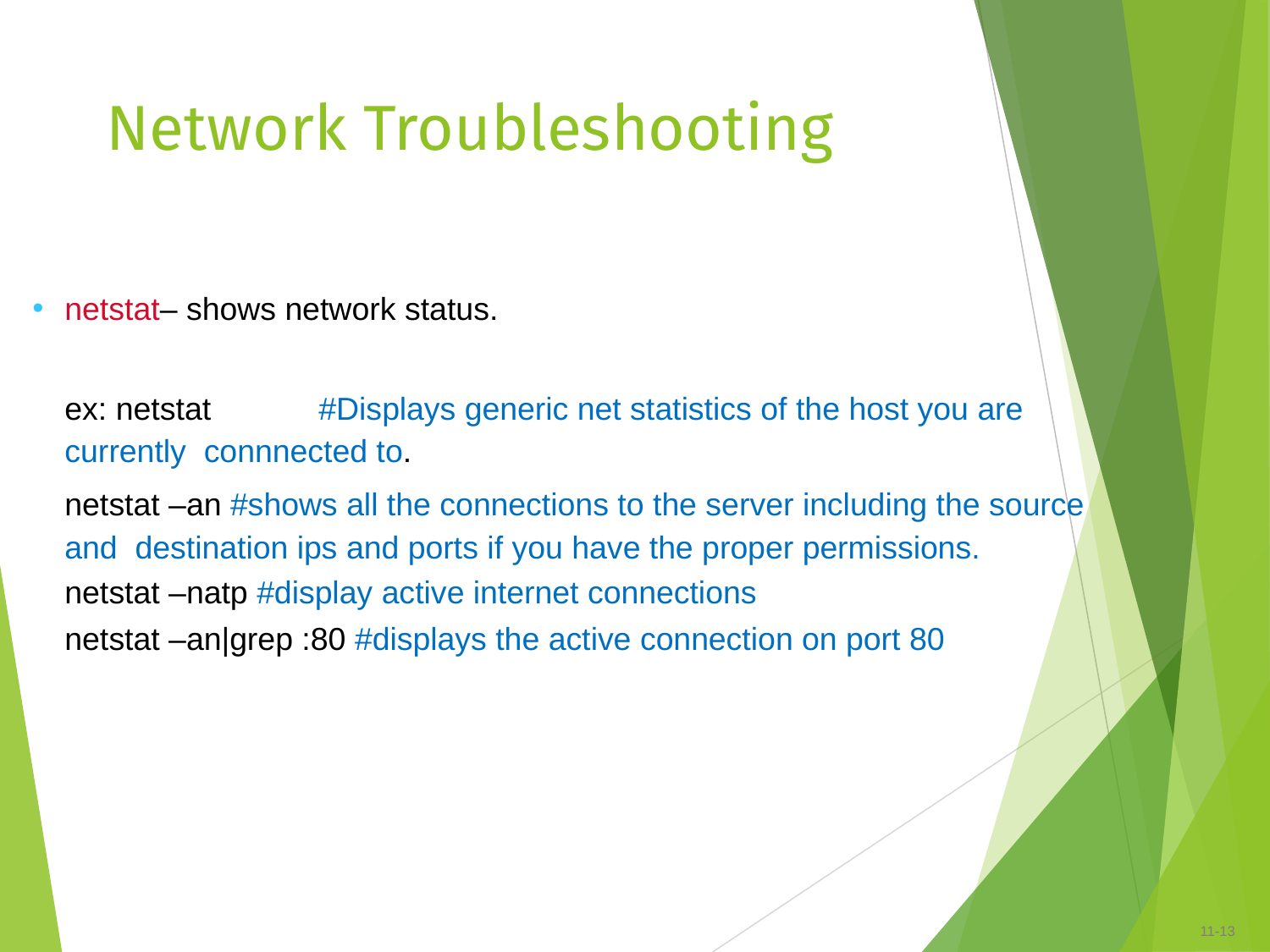

# Network Troubleshooting
•
netstat– shows network status.
ex: netstat	#Displays generic net statistics of the host you are currently  connnected to.
netstat –an #shows all the connections to the server including the source and  destination ips and ports if you have the proper permissions.
netstat –natp #display active internet connections
netstat –an|grep :80 #displays the active connection on port 80
11-13